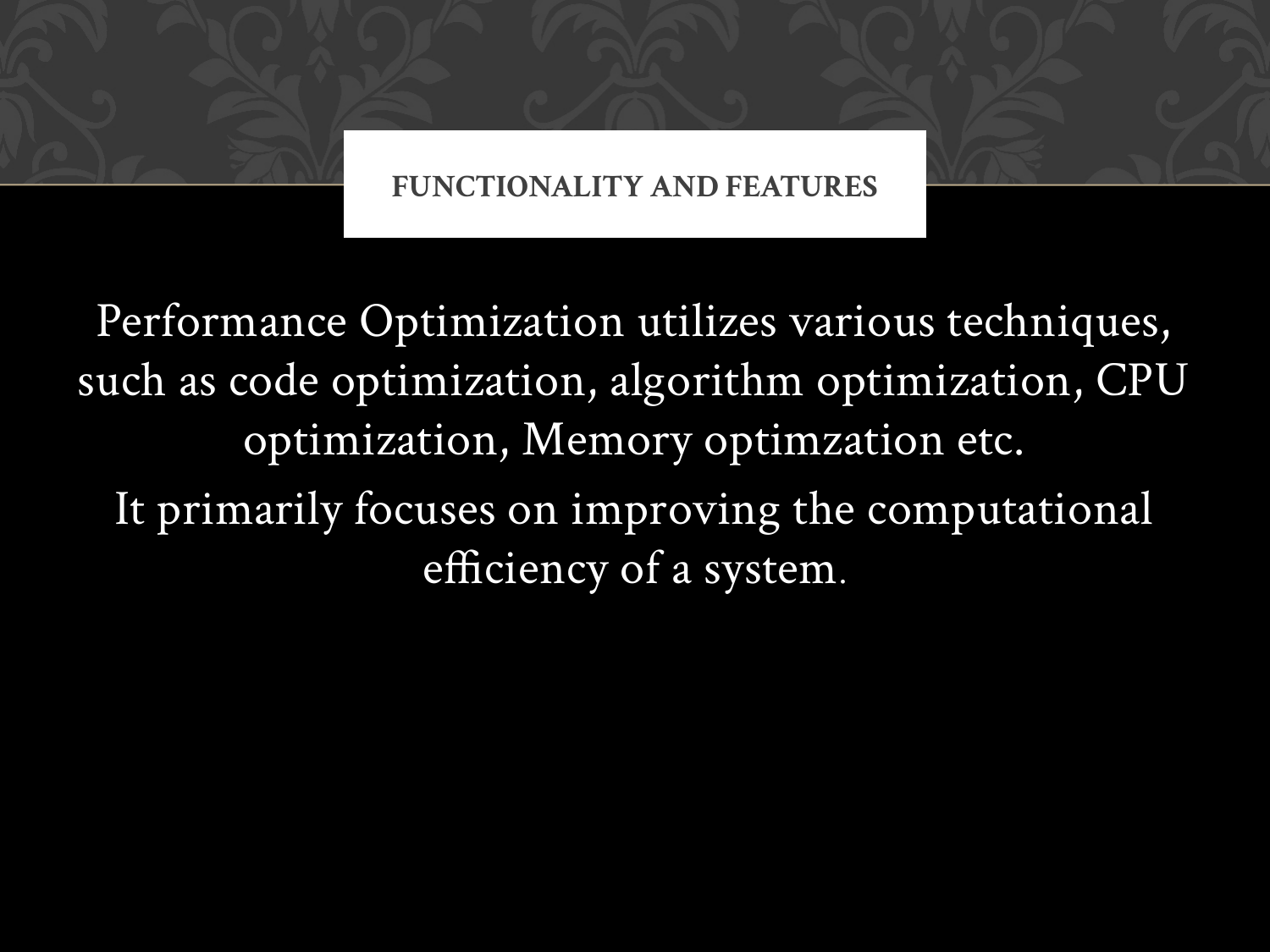

# Functionality and Features
Performance Optimization utilizes various techniques, such as code optimization, algorithm optimization, CPU optimization, Memory optimzation etc.
It primarily focuses on improving the computational efficiency of a system.